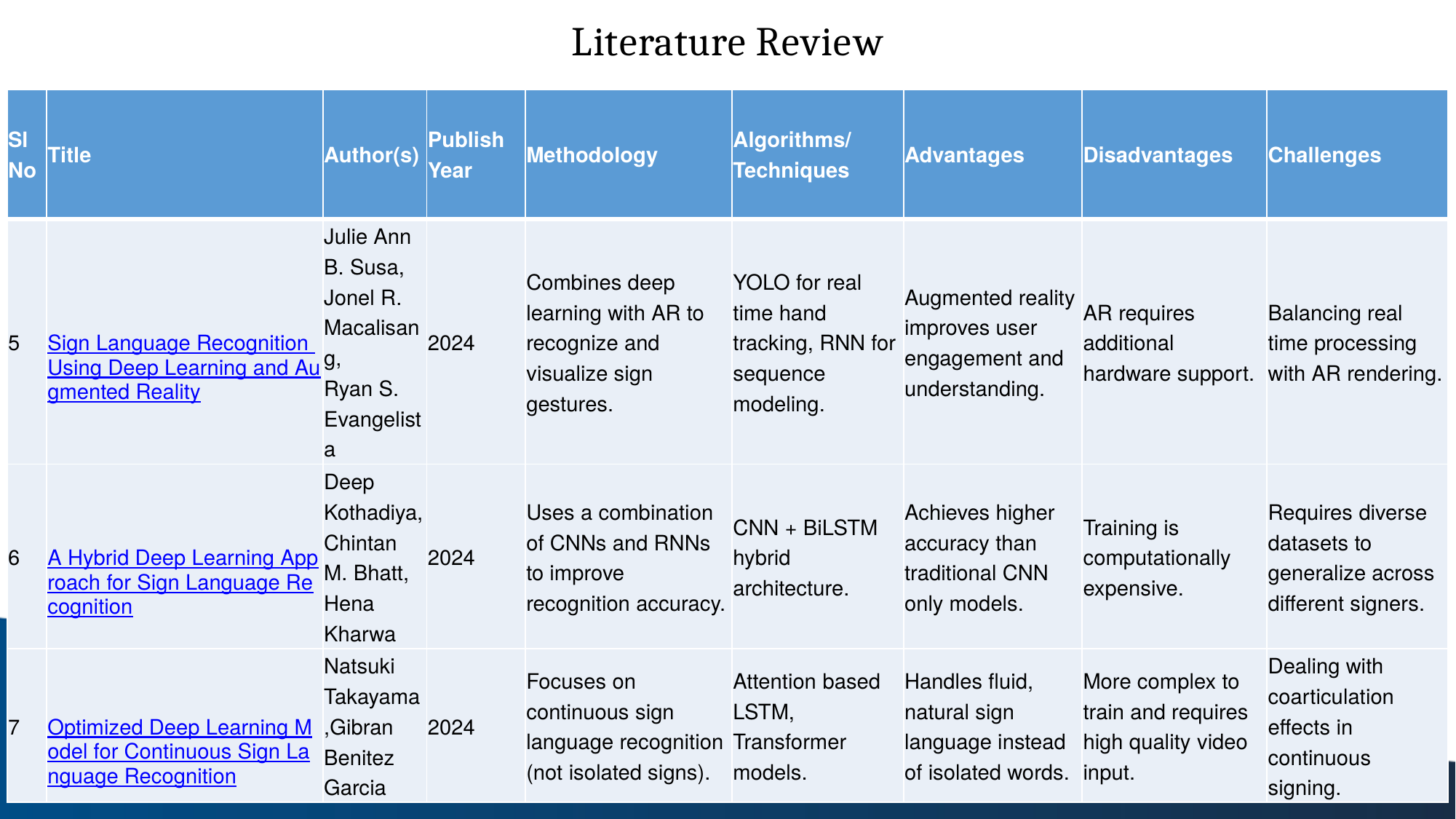

# Literature Review
| Sl No | Title | Author(s) | Publish Year | Methodology | Algorithms/Techniques | Advantages | Disadvantages | Challenges |
| --- | --- | --- | --- | --- | --- | --- | --- | --- |
| 5 | Sign Language Recognition Using Deep Learning and Augmented Reality | Julie Ann B. Susa, Jonel R. Macalisang, Ryan S. Evangelista | 2024 | Combines deep learning with AR to recognize and visualize sign gestures. | YOLO for real time hand tracking, RNN for sequence modeling. | Augmented reality improves user engagement and understanding. | AR requires additional hardware support. | Balancing real time processing with AR rendering. |
| 6 | A Hybrid Deep Learning Approach for Sign Language Recognition | Deep Kothadiya,Chintan M. Bhatt, Hena Kharwa | 2024 | Uses a combination of CNNs and RNNs to improve recognition accuracy. | CNN + BiLSTM hybrid architecture. | Achieves higher accuracy than traditional CNN only models. | Training is computationally expensive. | Requires diverse datasets to generalize across different signers. |
| 7 | Optimized Deep Learning Model for Continuous Sign Language Recognition | Natsuki Takayama,Gibran Benitez Garcia | 2024 | Focuses on continuous sign language recognition (not isolated signs). | Attention based LSTM, Transformer models. | Handles fluid, natural sign language instead of isolated words. | More complex to train and requires high quality video input. | Dealing with coarticulation effects in continuous signing. |